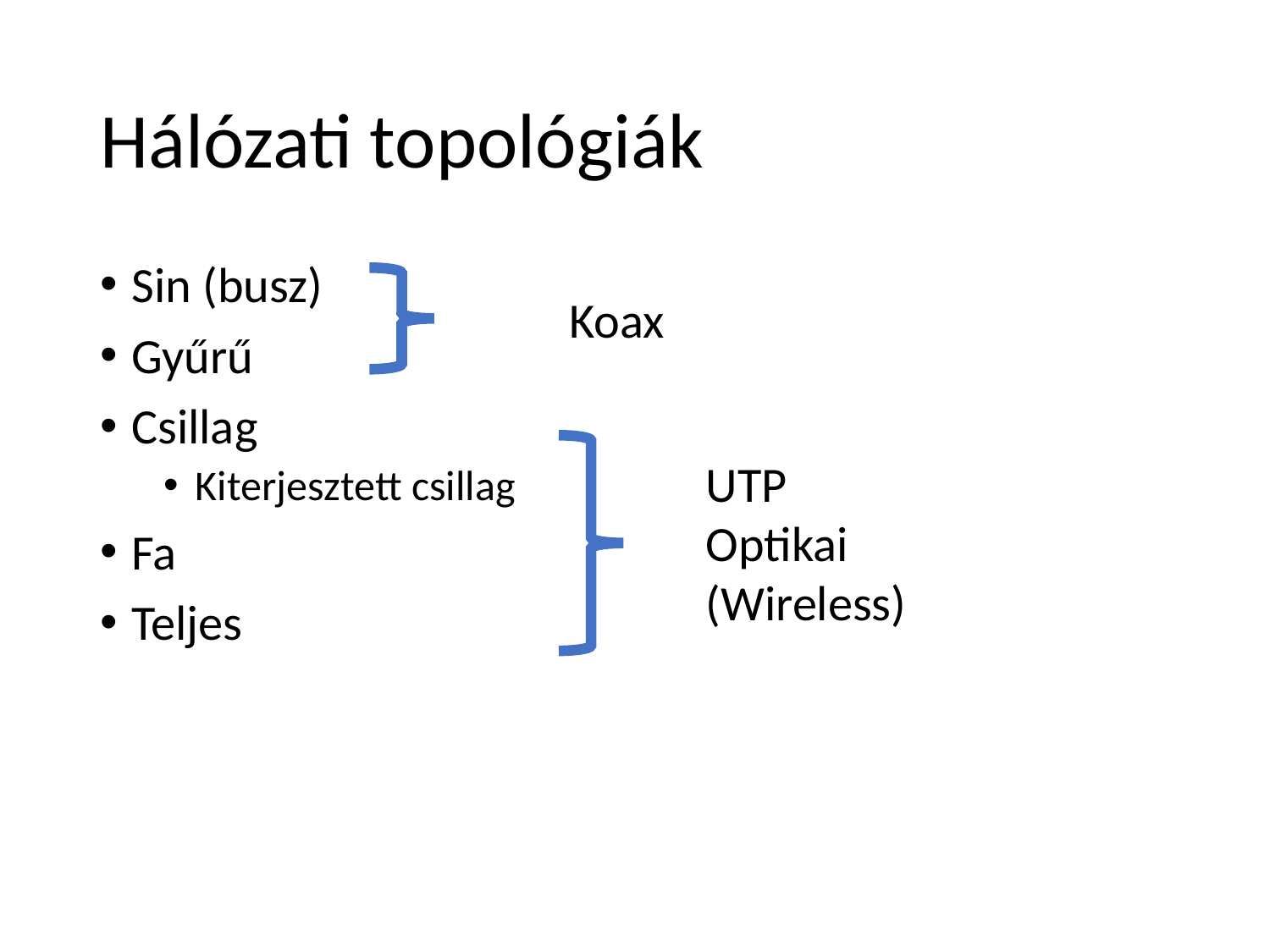

# Hálózati topológiák
Sin (busz)
Gyűrű
Csillag
Kiterjesztett csillag
Fa
Teljes

Koax

UTP
Optikai
(Wireless)